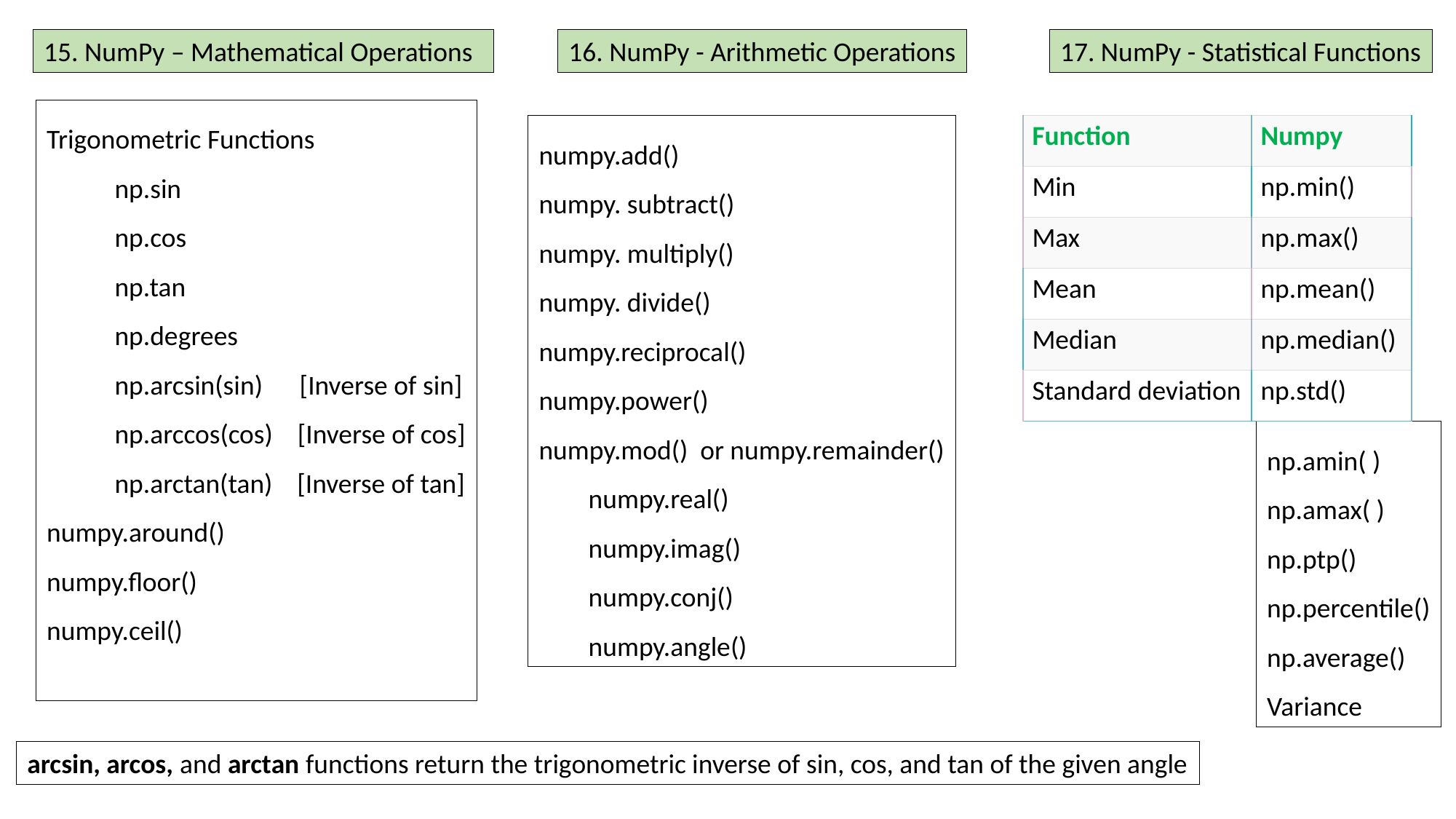

15. NumPy – Mathematical Operations
16. NumPy - Arithmetic Operations
17. NumPy - Statistical Functions
Trigonometric Functions
           np.sin
           np.cos
           np.tan
           np.degrees
           np.arcsin(sin)      [Inverse of sin]
           np.arccos(cos)    [Inverse of cos]
           np.arctan(tan)    [Inverse of tan]
numpy.around()
numpy.floor()
numpy.ceil()

numpy.add()
numpy. subtract()
numpy. multiply()
numpy. divide()
numpy.reciprocal()
numpy.power()
numpy.mod()  or numpy.remainder()
        numpy.real()
        numpy.imag()
        numpy.conj()
        numpy.angle()
| Function | Numpy |
| --- | --- |
| Min | np.min() |
| Max | np.max() |
| Mean | np.mean() |
| Median | np.median() |
| Standard deviation | np.std() |
np.amin( )
np.amax( )
np.ptp()
np.percentile()
np.average()
Variance
arcsin, arcos, and arctan functions return the trigonometric inverse of sin, cos, and tan of the given angle